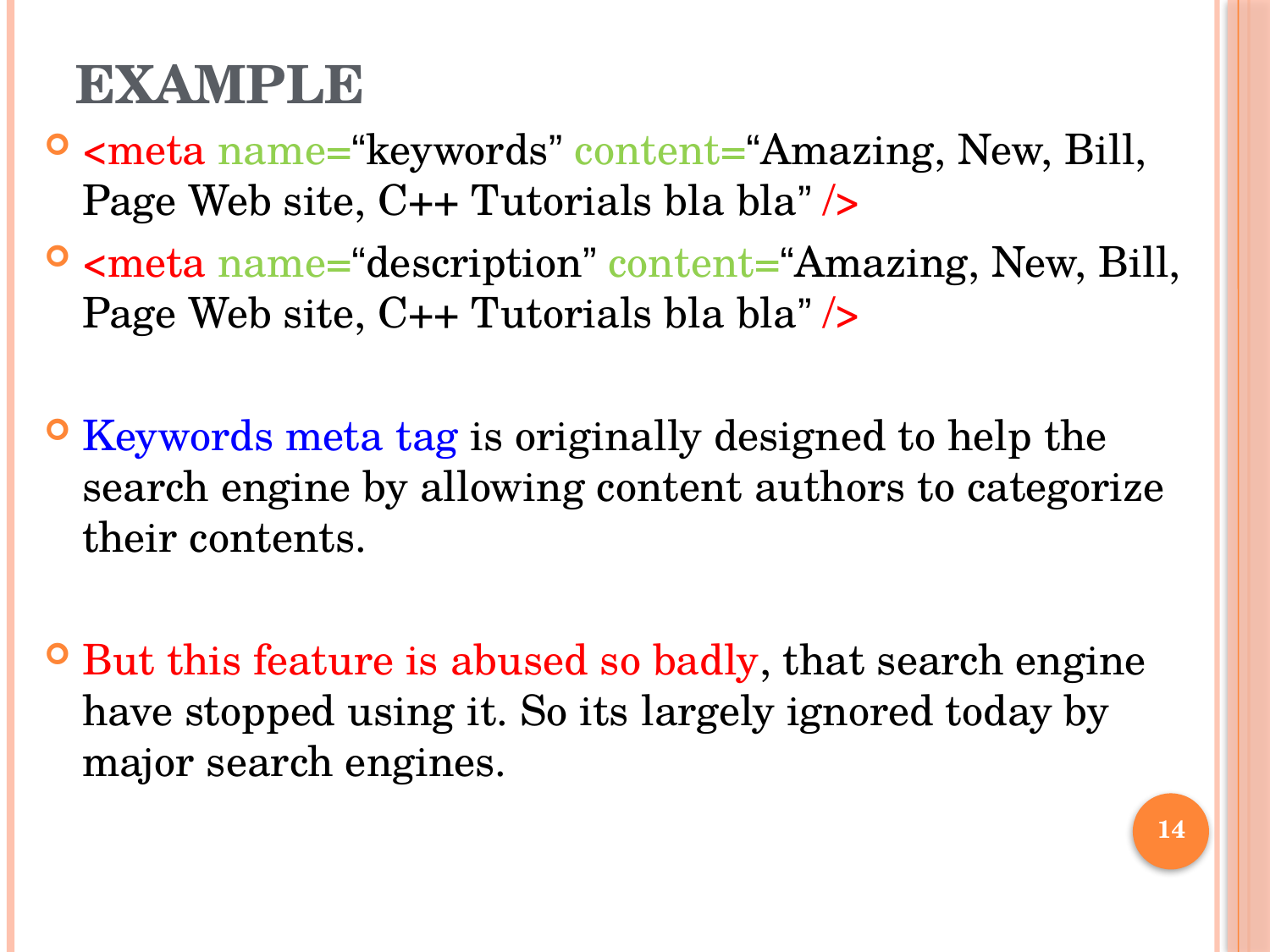

# Example
<meta name=“keywords” content=“Amazing, New, Bill, Page Web site, C++ Tutorials bla bla” />
<meta name=“description” content=“Amazing, New, Bill, Page Web site, C++ Tutorials bla bla” />

Keywords meta tag is originally designed to help the search engine by allowing content authors to categorize their contents.

But this feature is abused so badly, that search engine have stopped using it. So its largely ignored today by major search engines.

14